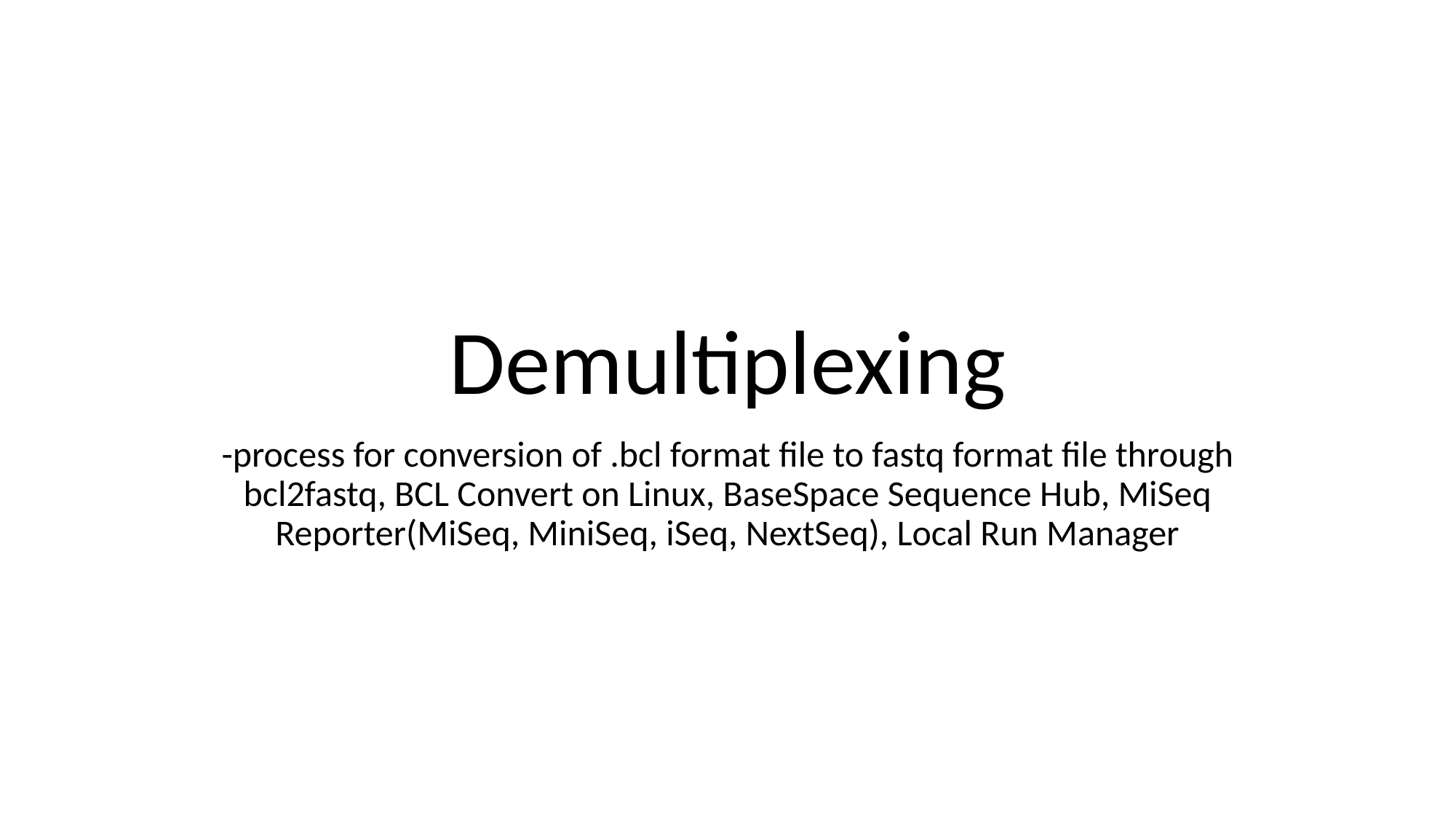

# Demultiplexing
-process for conversion of .bcl format file to fastq format file through bcl2fastq, BCL Convert on Linux, BaseSpace Sequence Hub, MiSeq Reporter(MiSeq, MiniSeq, iSeq, NextSeq), Local Run Manager